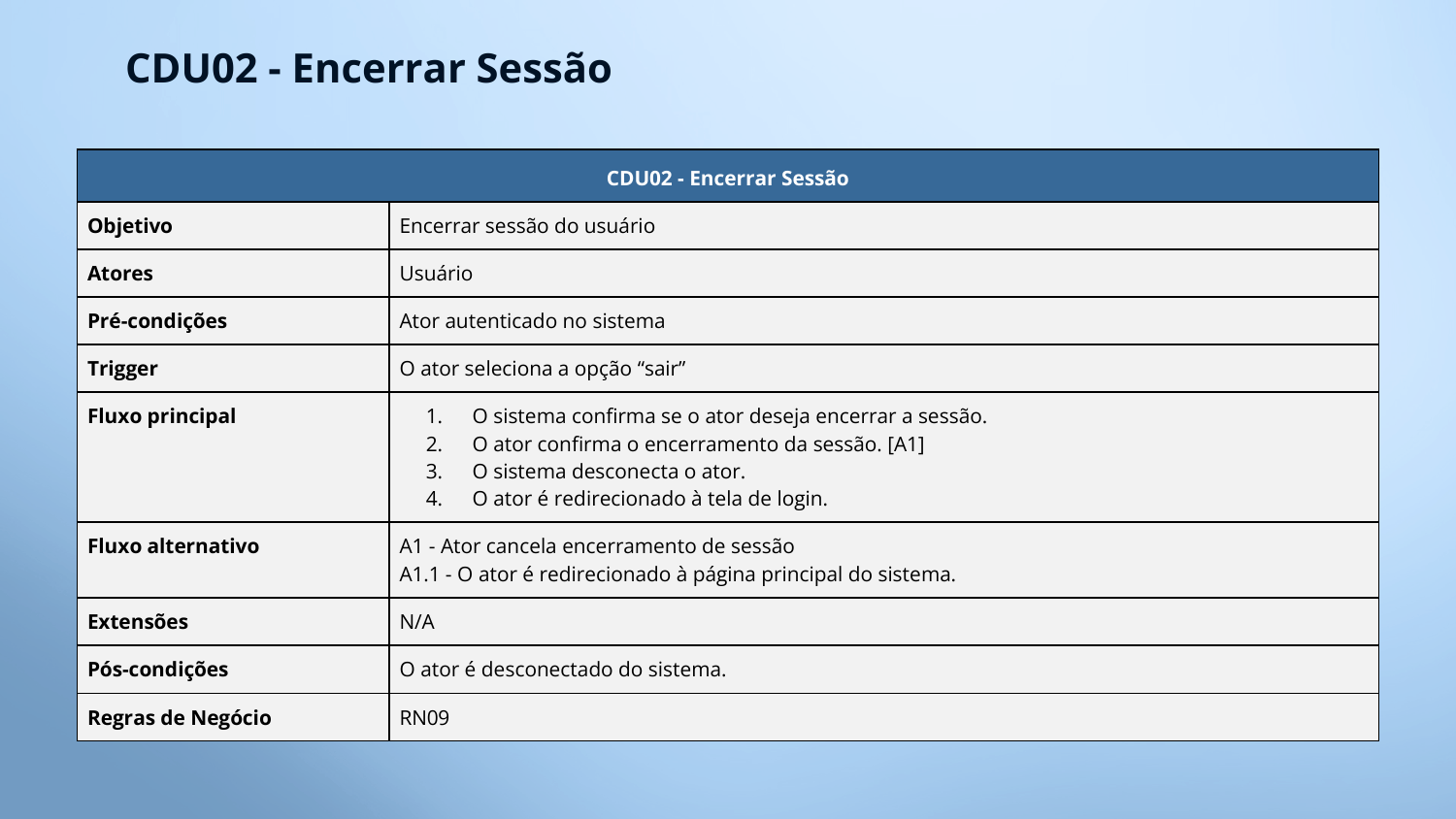

CDU02 - Encerrar Sessão
| CDU02 - Encerrar Sessão |  |
| --- | --- |
| Objetivo | Encerrar sessão do usuário |
| Atores | Usuário |
| Pré-condições | Ator autenticado no sistema |
| Trigger | O ator seleciona a opção “sair” |
| Fluxo principal | O sistema confirma se o ator deseja encerrar a sessão. O ator confirma o encerramento da sessão. [A1] O sistema desconecta o ator. O ator é redirecionado à tela de login. |
| Fluxo alternativo | A1 - Ator cancela encerramento de sessão A1.1 - O ator é redirecionado à página principal do sistema. |
| Extensões | N/A |
| Pós-condições | O ator é desconectado do sistema. |
| Regras de Negócio | RN09 |